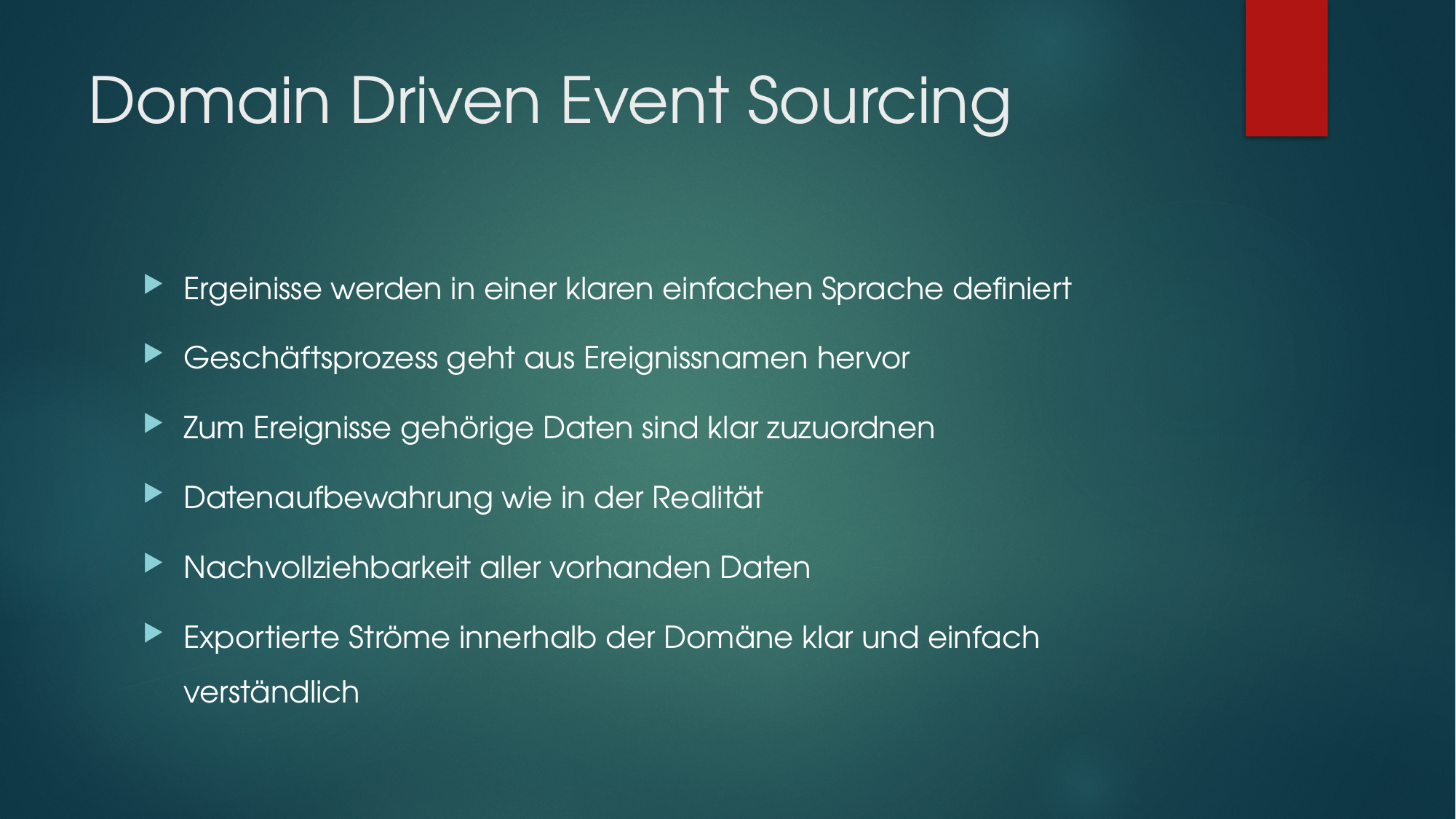

# Domain Driven Event Sourcing
Ergeinisse werden in einer klaren einfachen Sprache definiert
Geschäftsprozess geht aus Ereignissnamen hervor
Zum Ereignisse gehörige Daten sind klar zuzuordnen
Datenaufbewahrung wie in der Realität
Nachvollziehbarkeit aller vorhanden Daten
Exportierte Ströme innerhalb der Domäne klar und einfach verständlich